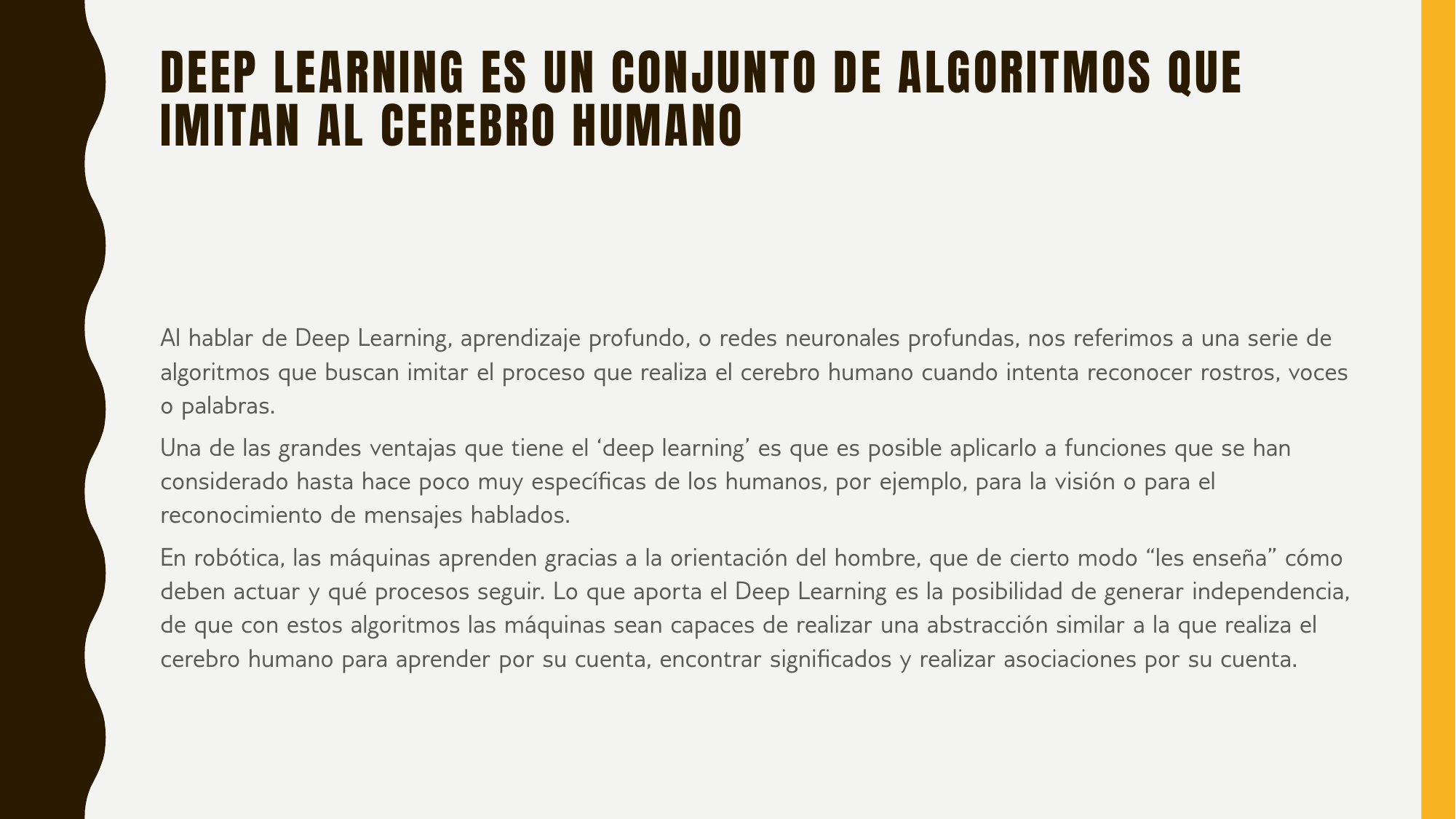

# Deep learning es un conjunto de algoritmos que imitan al cerebro humano

Al hablar de Deep Learning, aprendizaje profundo, o redes neuronales profundas, nos referimos a una serie de algoritmos que buscan imitar el proceso que realiza el cerebro humano cuando intenta reconocer rostros, voces o palabras.
Una de las grandes ventajas que tiene el ‘deep learning’ es que es posible aplicarlo a funciones que se han considerado hasta hace poco muy específicas de los humanos, por ejemplo, para la visión o para el reconocimiento de mensajes hablados.
En robótica, las máquinas aprenden gracias a la orientación del hombre, que de cierto modo “les enseña” cómo deben actuar y qué procesos seguir. Lo que aporta el Deep Learning es la posibilidad de generar independencia, de que con estos algoritmos las máquinas sean capaces de realizar una abstracción similar a la que realiza el cerebro humano para aprender por su cuenta, encontrar significados y realizar asociaciones por su cuenta.